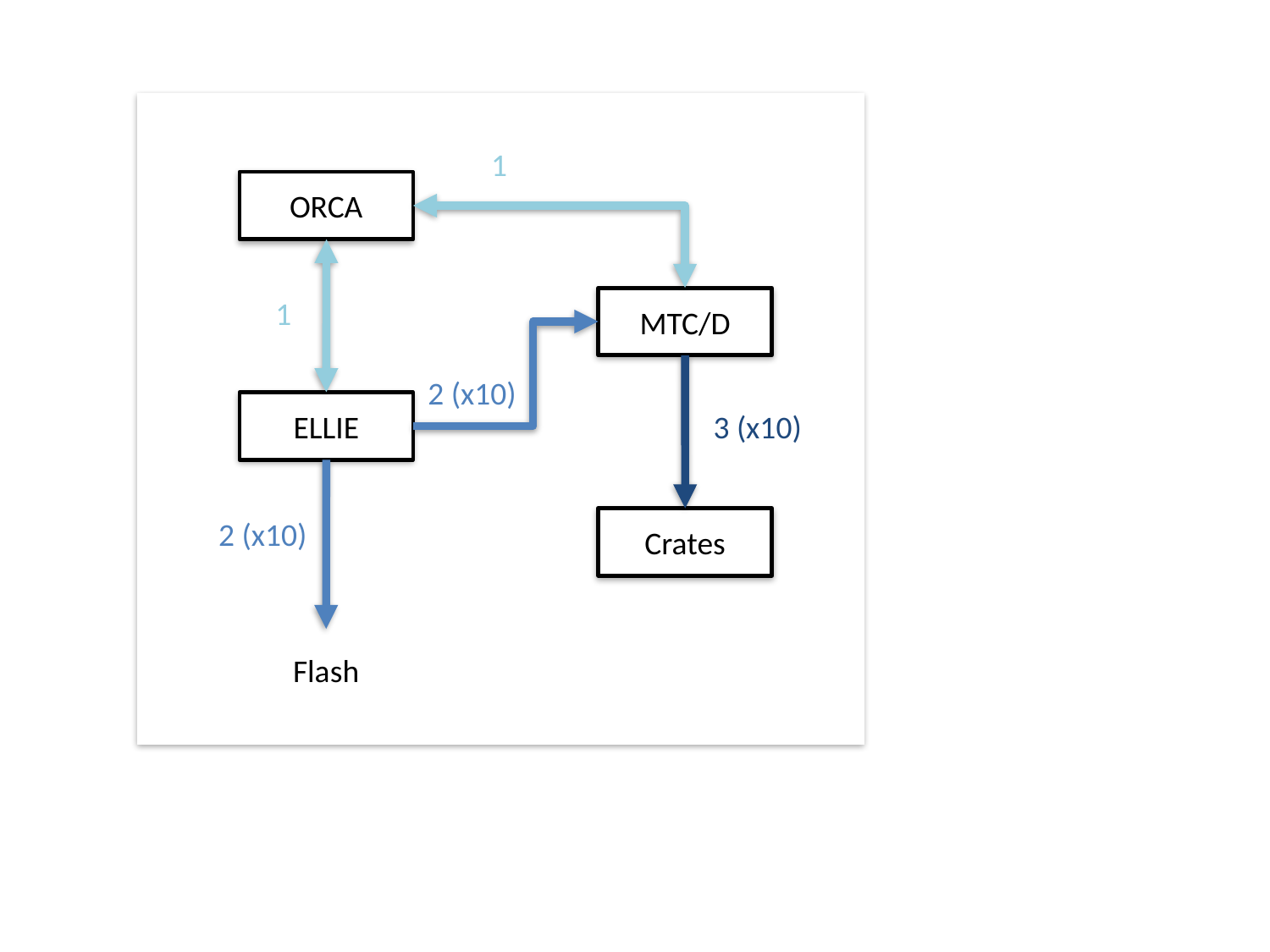

1
ORCA

1
MTC/D

2 (x10)
ELLIE
3 (x10)

2 (x10)
Crates
Flash